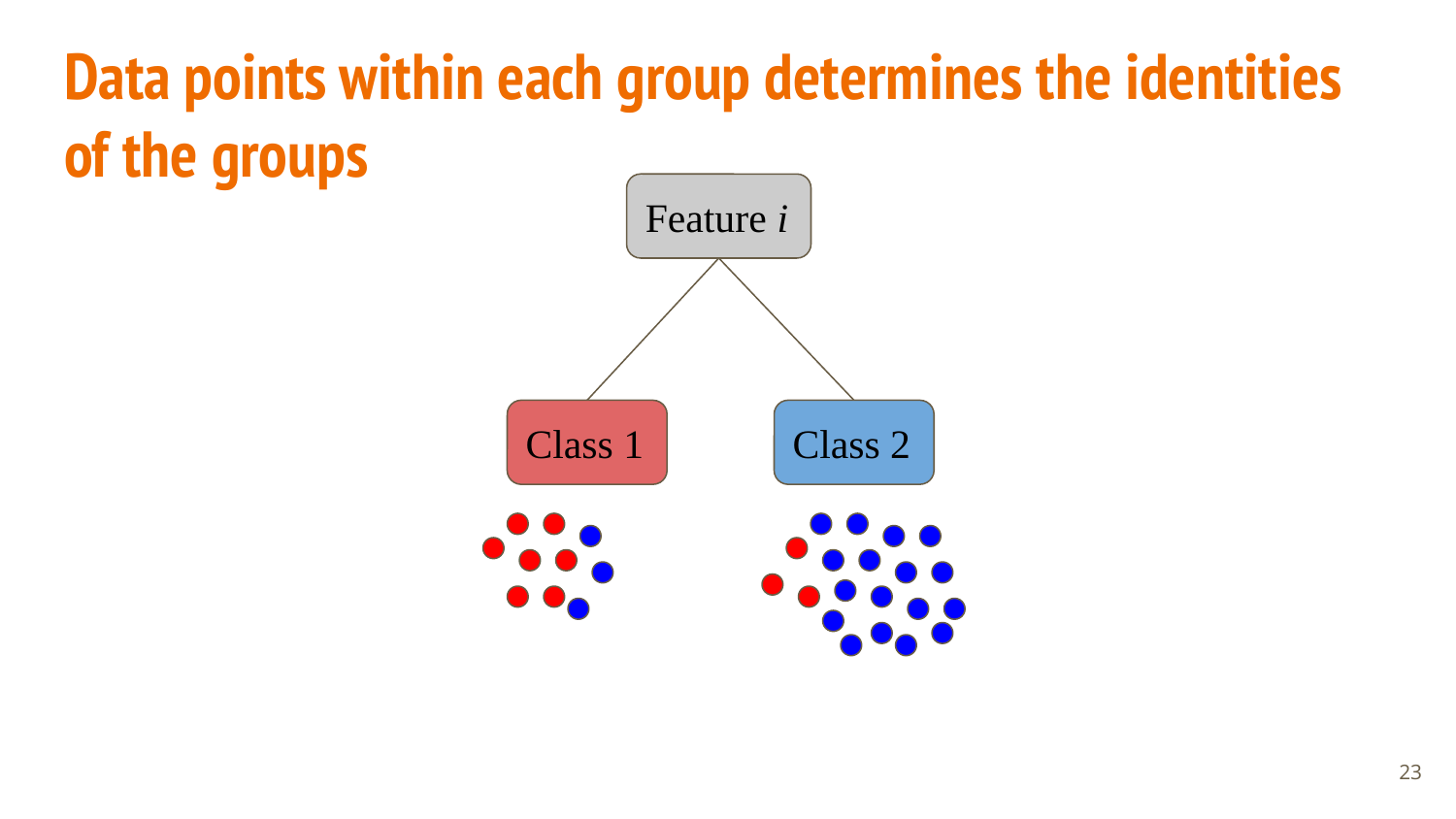

# Data points within each group determines the identities of the groups
Feature i
Class 1
Class 2

23